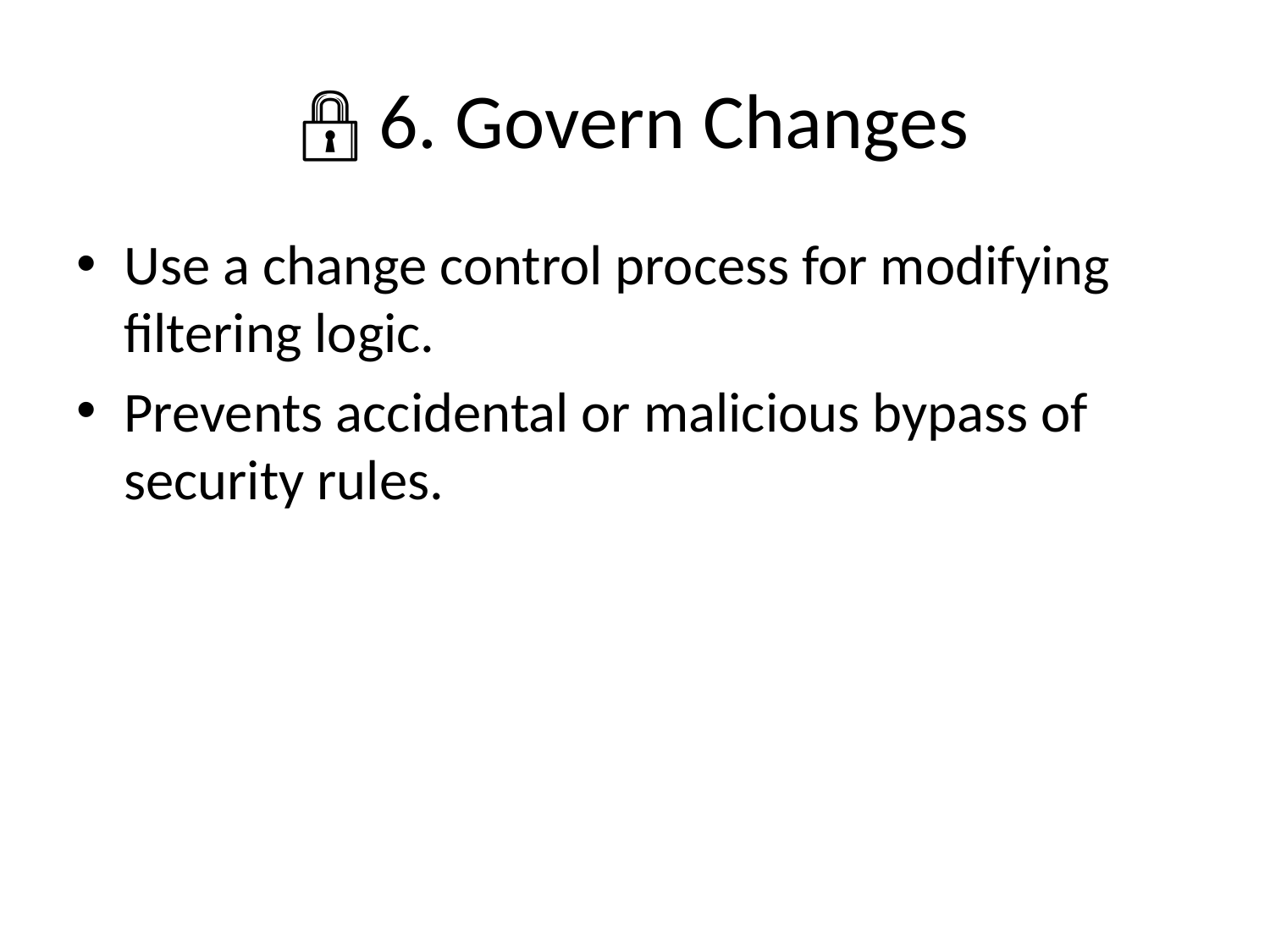

# 🔒 6. Govern Changes
Use a change control process for modifying filtering logic.
Prevents accidental or malicious bypass of security rules.